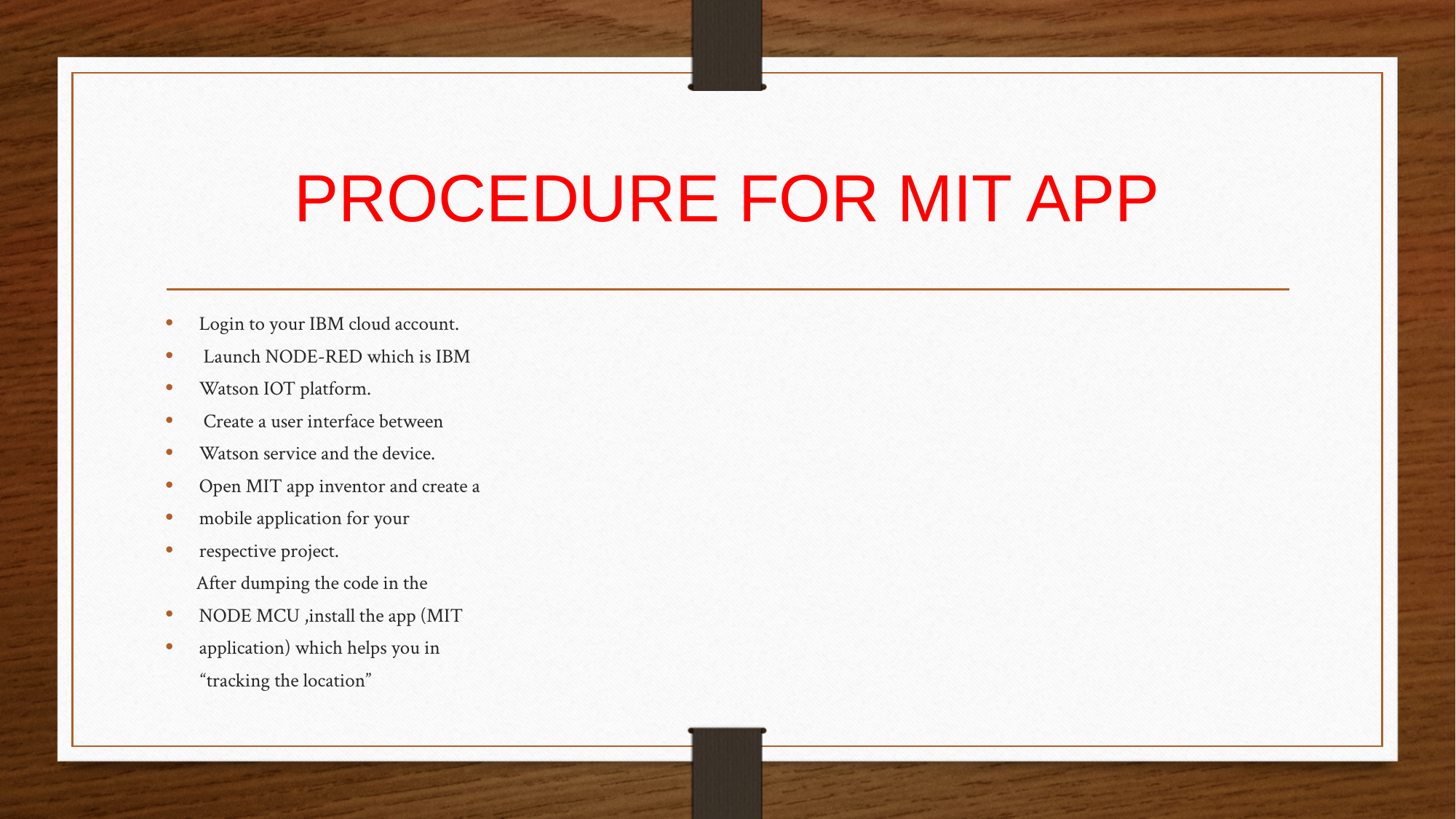

# PROCEDURE FOR MIT APP
Login to your IBM cloud account.
 Launch NODE-RED which is IBM
Watson IOT platform.
 Create a user interface between
Watson service and the device.
Open MIT app inventor and create a
mobile application for your
respective project.
       After dumping the code in the
NODE MCU ,install the app (MIT
application) which helps you in
        “tracking the location”